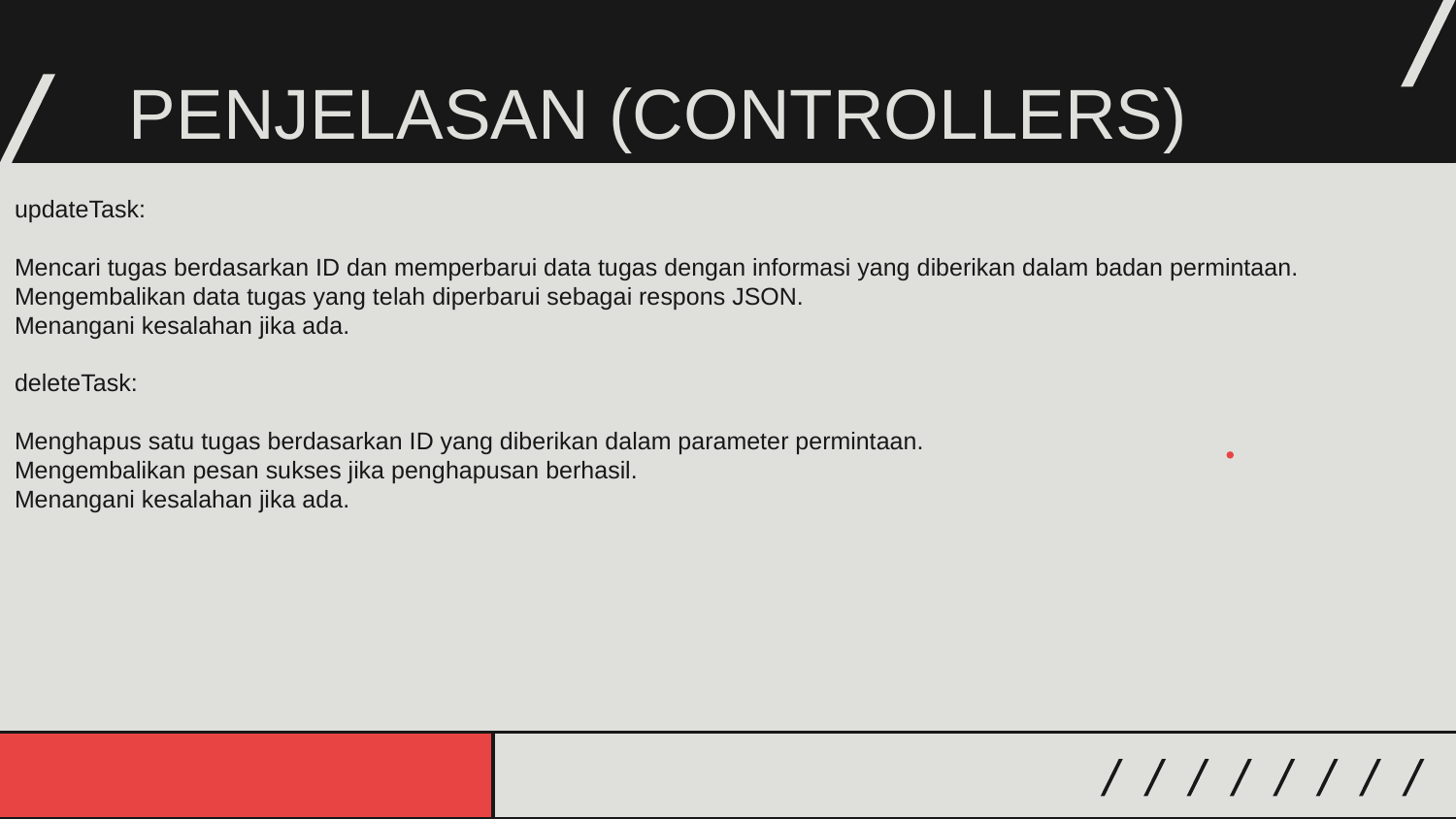

# PENJELASAN (CONTROLLERS)
updateTask:

Mencari tugas berdasarkan ID dan memperbarui data tugas dengan informasi yang diberikan dalam badan permintaan.
Mengembalikan data tugas yang telah diperbarui sebagai respons JSON.
Menangani kesalahan jika ada.

deleteTask:

Menghapus satu tugas berdasarkan ID yang diberikan dalam parameter permintaan.
Mengembalikan pesan sukses jika penghapusan berhasil.
Menangani kesalahan jika ada.